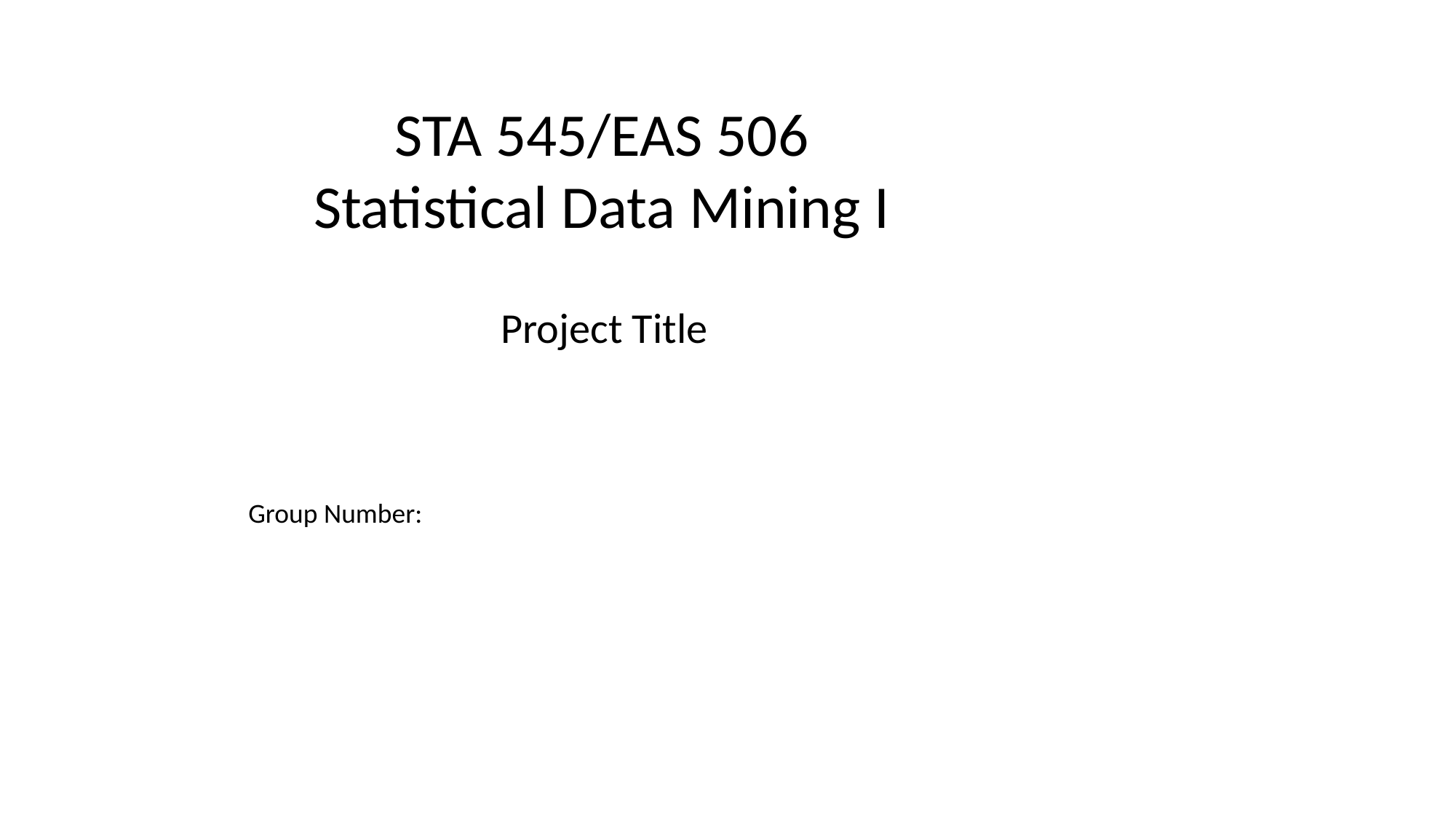

STA 545/EAS 506
Statistical Data Mining I
Project Title
Group Number: